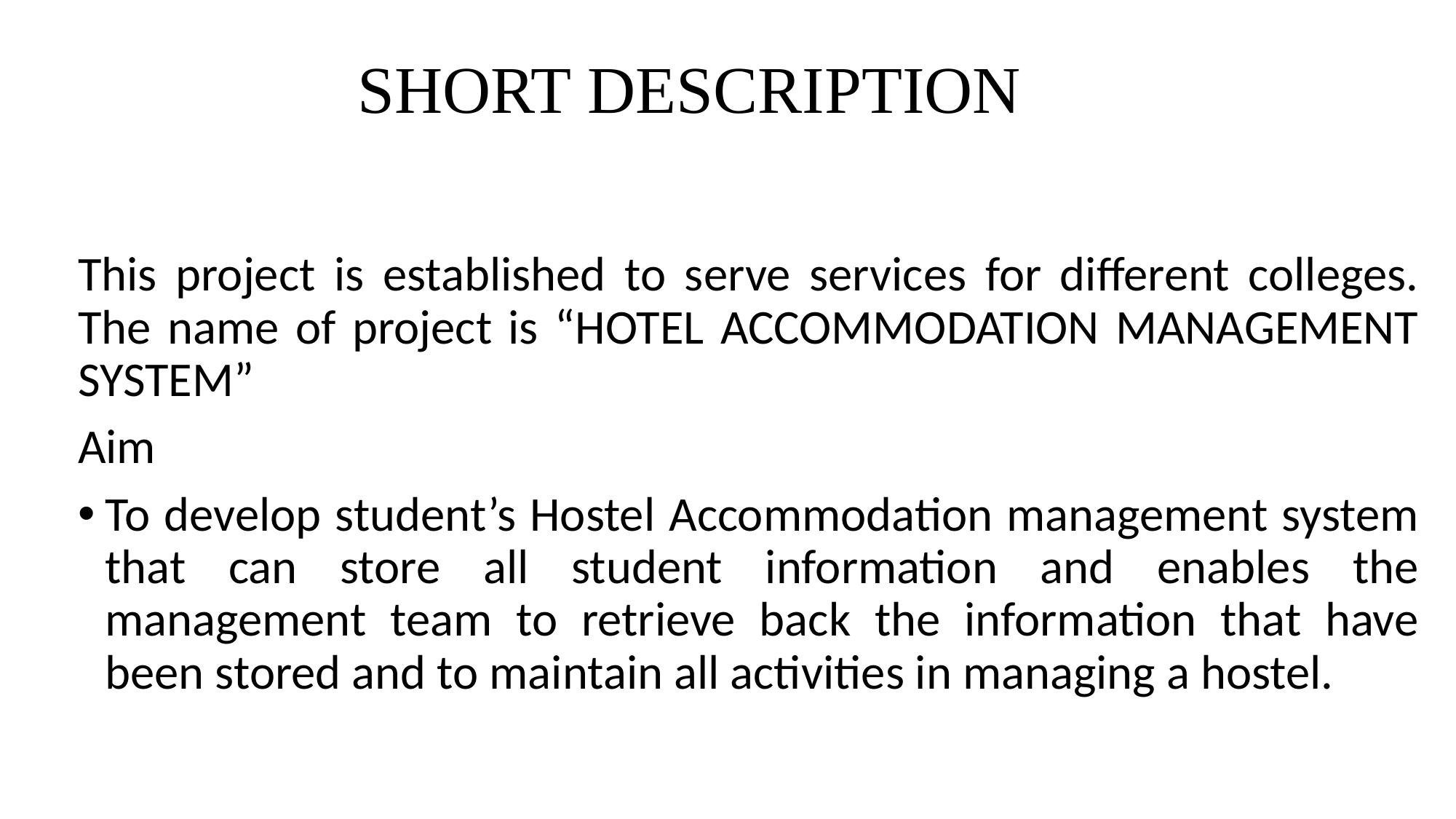

# SHORT DESCRIPTION
This project is established to serve services for different colleges. The name of project is “HOTEL ACCOMMODATION MANAGEMENT SYSTEM”
Aim
To develop student’s Hostel Accommodation management system that can store all student information and enables the management team to retrieve back the information that have been stored and to maintain all activities in managing a hostel.